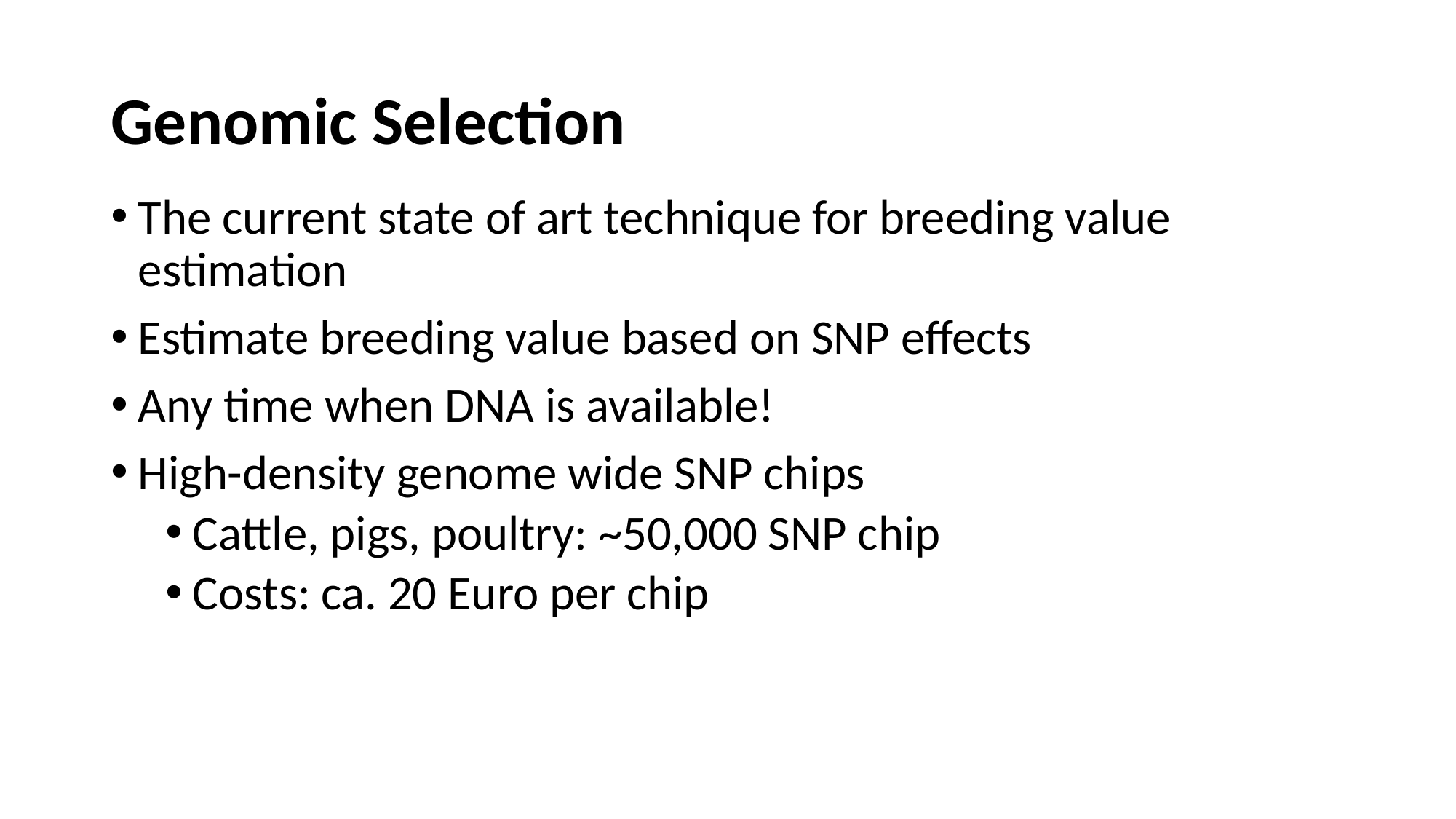

# Genomic Selection
The current state of art technique for breeding value estimation
Estimate breeding value based on SNP effects
Any time when DNA is available!
High-density genome wide SNP chips
Cattle, pigs, poultry: ~50,000 SNP chip
Costs: ca. 20 Euro per chip